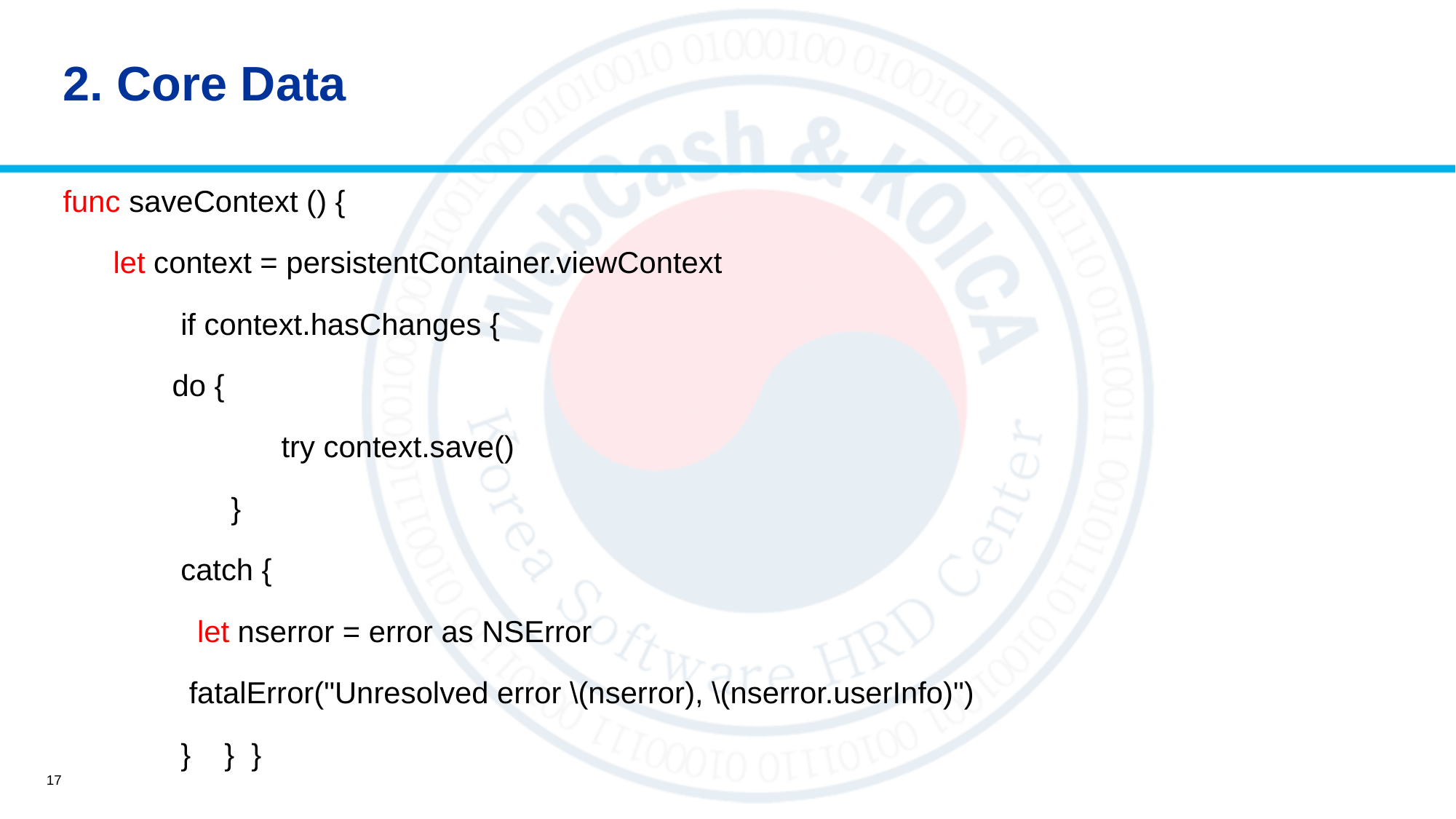

# 2. Core Data
func saveContext () {
      let context = persistentContainer.viewContext
	 if context.hasChanges {
	do {
		try context.save()
	       }
	 catch {
	   let nserror = error as NSError
	  fatalError("Unresolved error \(nserror), \(nserror.userInfo)")
      	 }    }  }
17